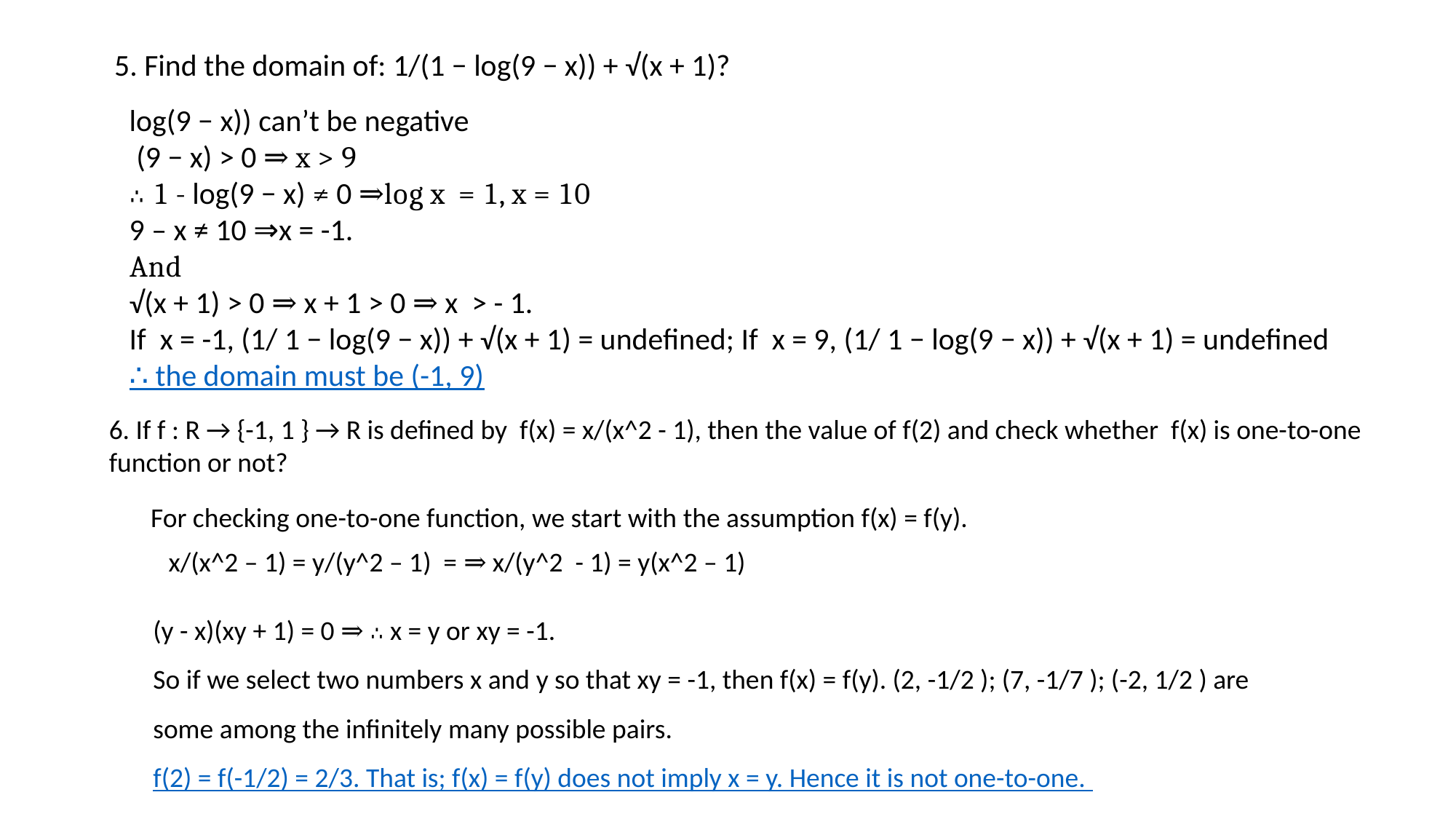

5. Find the domain of: 1/(1 − log(9 − x)) + √(x + 1)?
log(9 − x)) can’t be negative
 (9 − x) > 0 ⇒ x > 9
∴ 1 - log(9 − x) ≠ 0 ⇒log x  = 1, x = 10
9 – x ≠ 10 ⇒x = -1.
And
√(x + 1) > 0 ⇒ x + 1 > 0 ⇒ x  > - 1.
If  x = -1, (1/ 1 − log(9 − x)) + √(x + 1) = undefined; If  x = 9, (1/ 1 − log(9 − x)) + √(x + 1) = undefined
∴ the domain must be (-1, 9)
6. If f : R → {-1, 1 } → R is defined by  f(x) = x/(x^2 - 1), then the value of f(2) and check whether  f(x) is one-to-one function or not?
For checking one-to-one function, we start with the assumption f(x) = f(y).
x/(x^2 – 1) = y/(y^2 – 1)  = ⇒ x/(y^2  - 1) = y(x^2 – 1)
(y - x)(xy + 1) = 0 ⇒ ∴ x = y or xy = -1.
So if we select two numbers x and y so that xy = -1, then f(x) = f(y). (2, -1/2 ); (7, -1/7 ); (-2, 1/2 ) are some among the infinitely many possible pairs.
f(2) = f(-1/2) = 2/3. That is; f(x) = f(y) does not imply x = y. Hence it is not one-to-one.